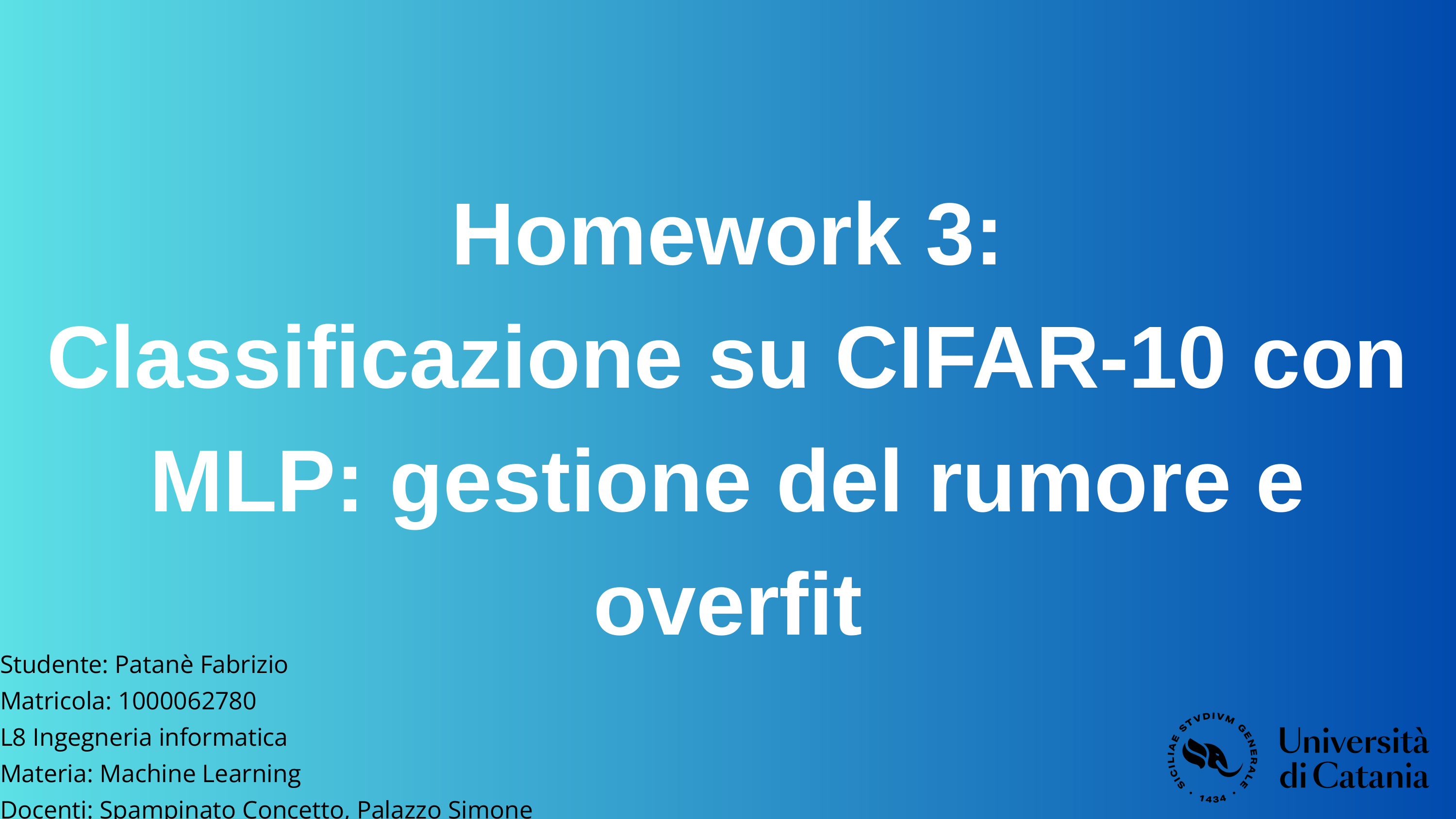

Homework 3:
Classificazione su CIFAR-10 con MLP: gestione del rumore e overfit
Studente: Patanè Fabrizio
Matricola: 1000062780
L8 Ingegneria informatica
Materia: Machine Learning
Docenti: Spampinato Concetto, Palazzo Simone